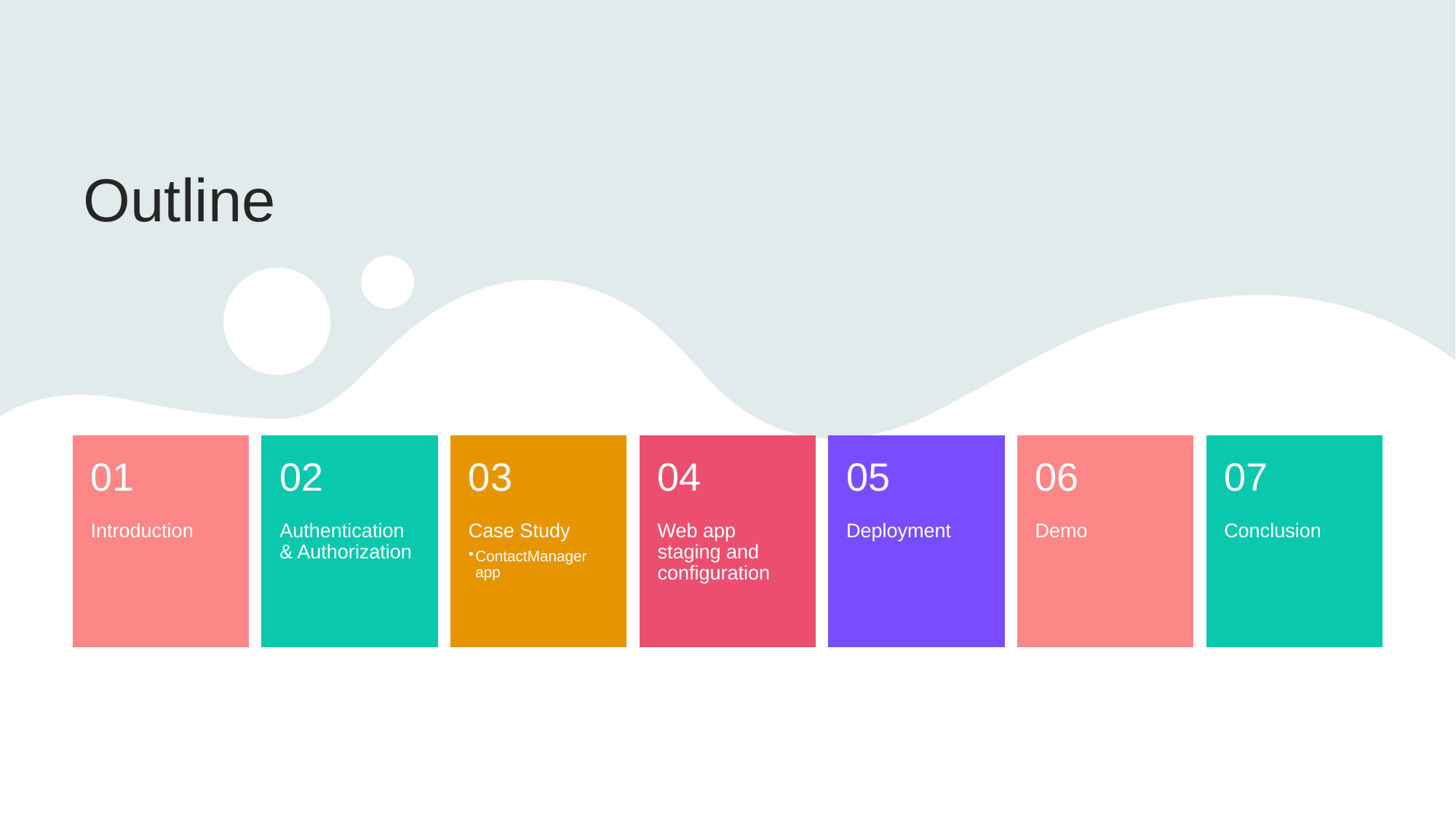

# Outline

Introduction
01
Authentication & Authorization
02
Case Study
ContactManager app
03
Web app staging and configuration
04
Deployment
05
Demo
06
Conclusion
07